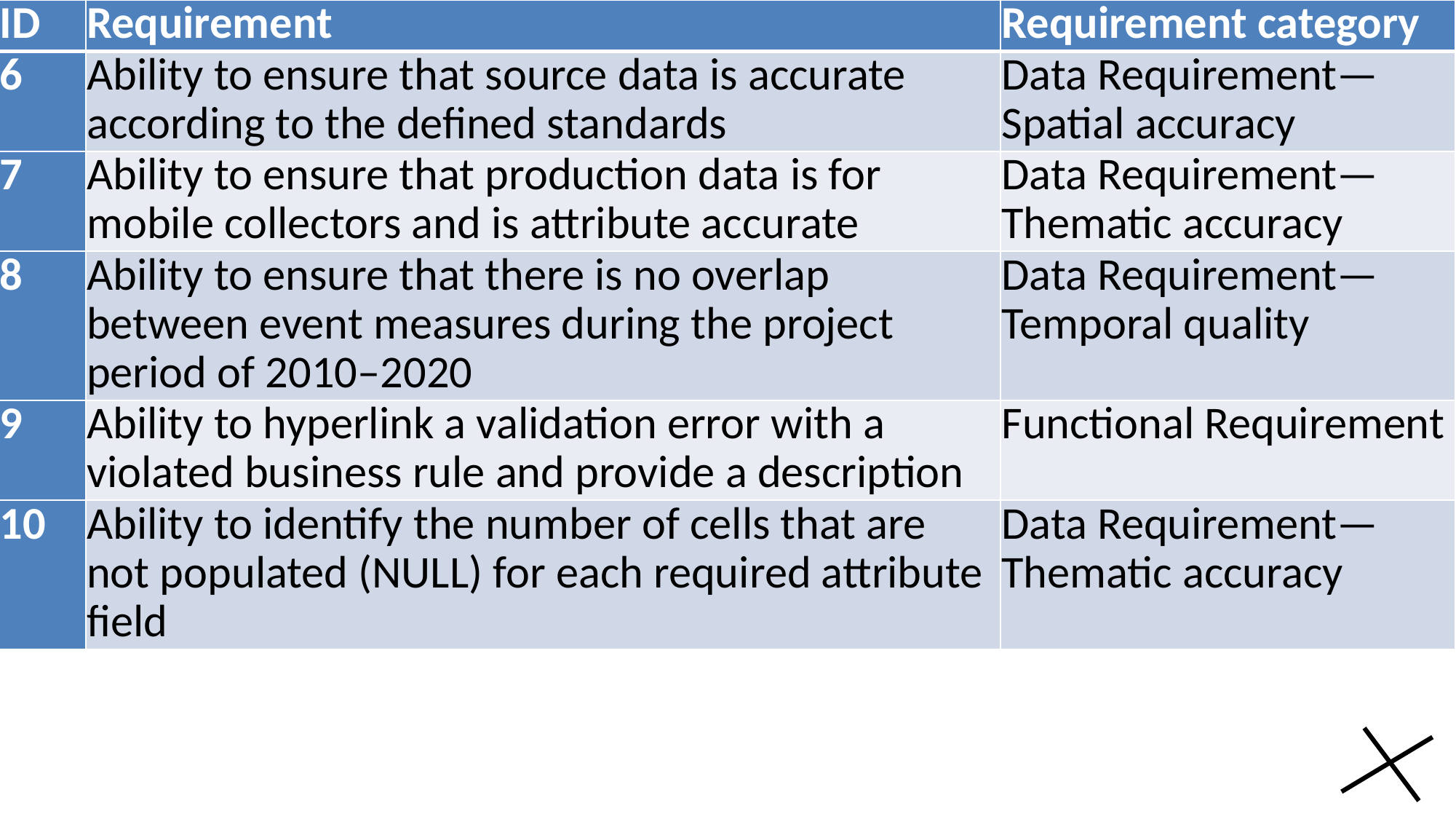

| ID | Requirement | Requirement category |
| --- | --- | --- |
| 6 | Ability to ensure that source data is accurate according to the defined standards | Data Requirement—Spatial accuracy |
| 7 | Ability to ensure that production data is for mobile collectors and is attribute accurate | Data Requirement—Thematic accuracy |
| 8 | Ability to ensure that there is no overlap between event measures during the project period of 2010–2020 | Data Requirement—Temporal quality |
| 9 | Ability to hyperlink a validation error with a violated business rule and provide a description | Functional Requirement |
| 10 | Ability to identify the number of cells that are not populated (NULL) for each required attribute field | Data Requirement—Thematic accuracy |